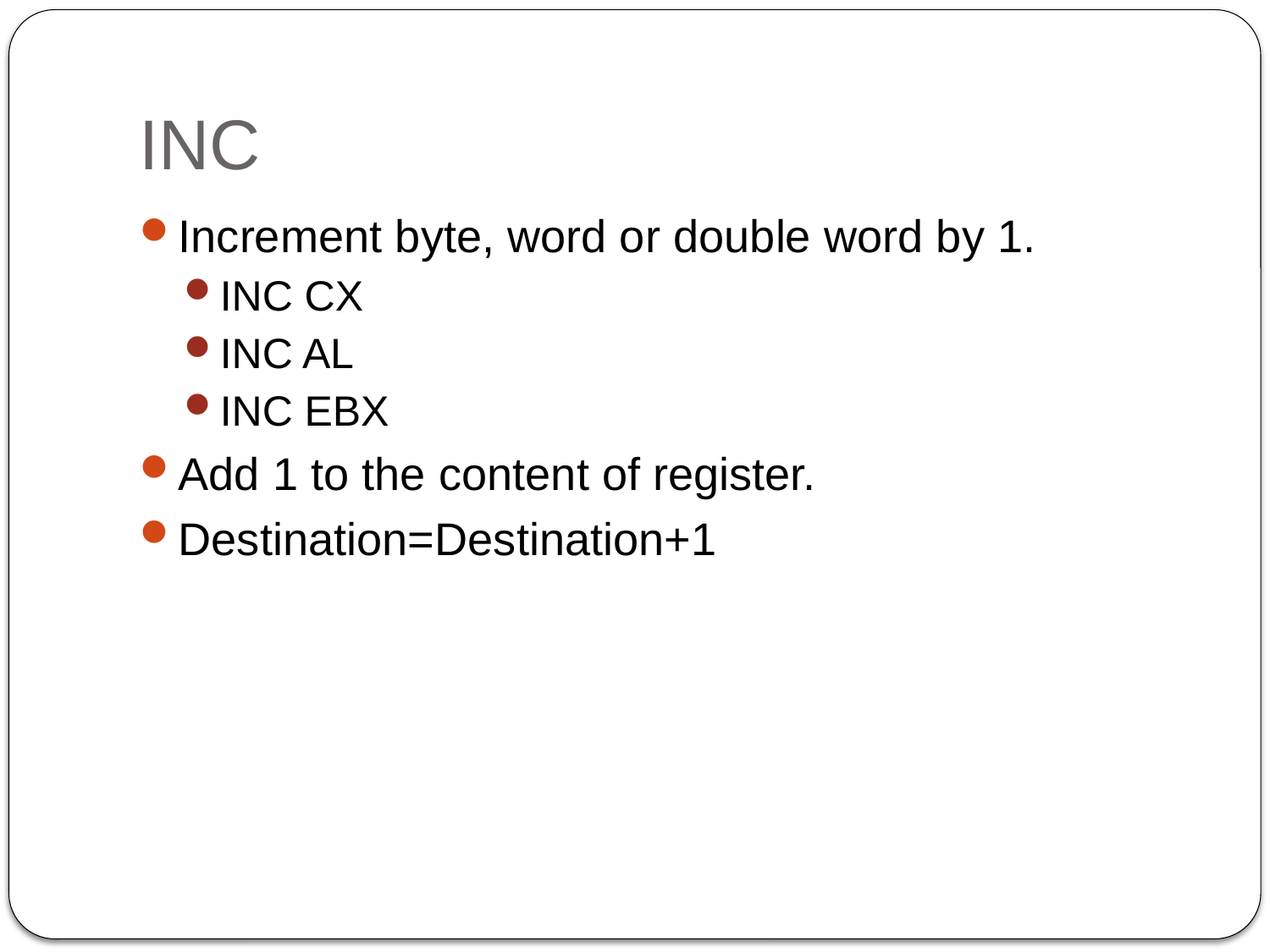

# INC
Increment byte, word or double word by 1.
INC CX
INC AL
INC EBX
Add 1 to the content of register.
Destination=Destination+1